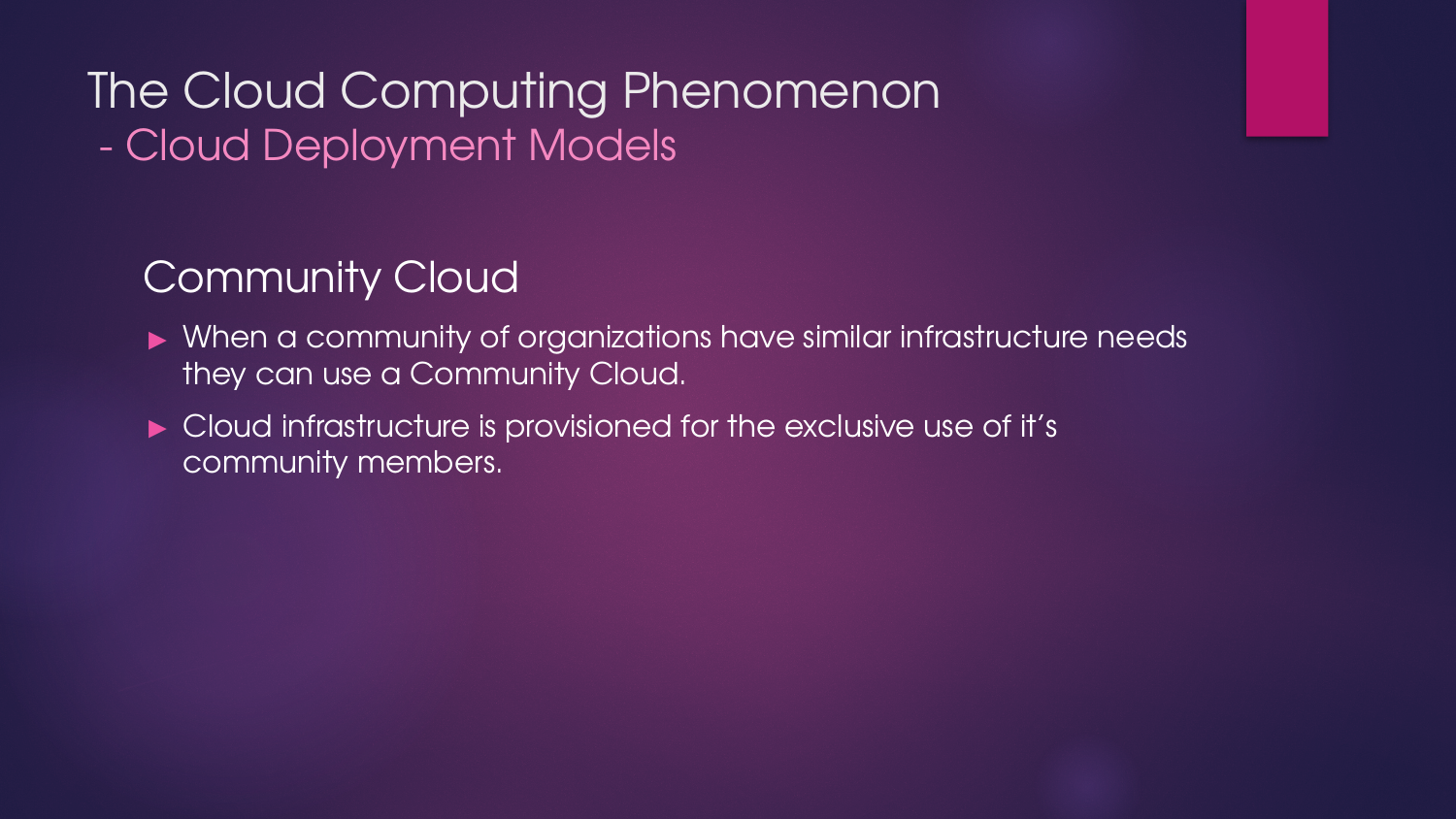

# The Cloud Computing Phenomenon - Cloud Deployment Models
Community Cloud
When a community of organizations have similar infrastructure needs they can use a Community Cloud.
Cloud infrastructure is provisioned for the exclusive use of it’s community members.